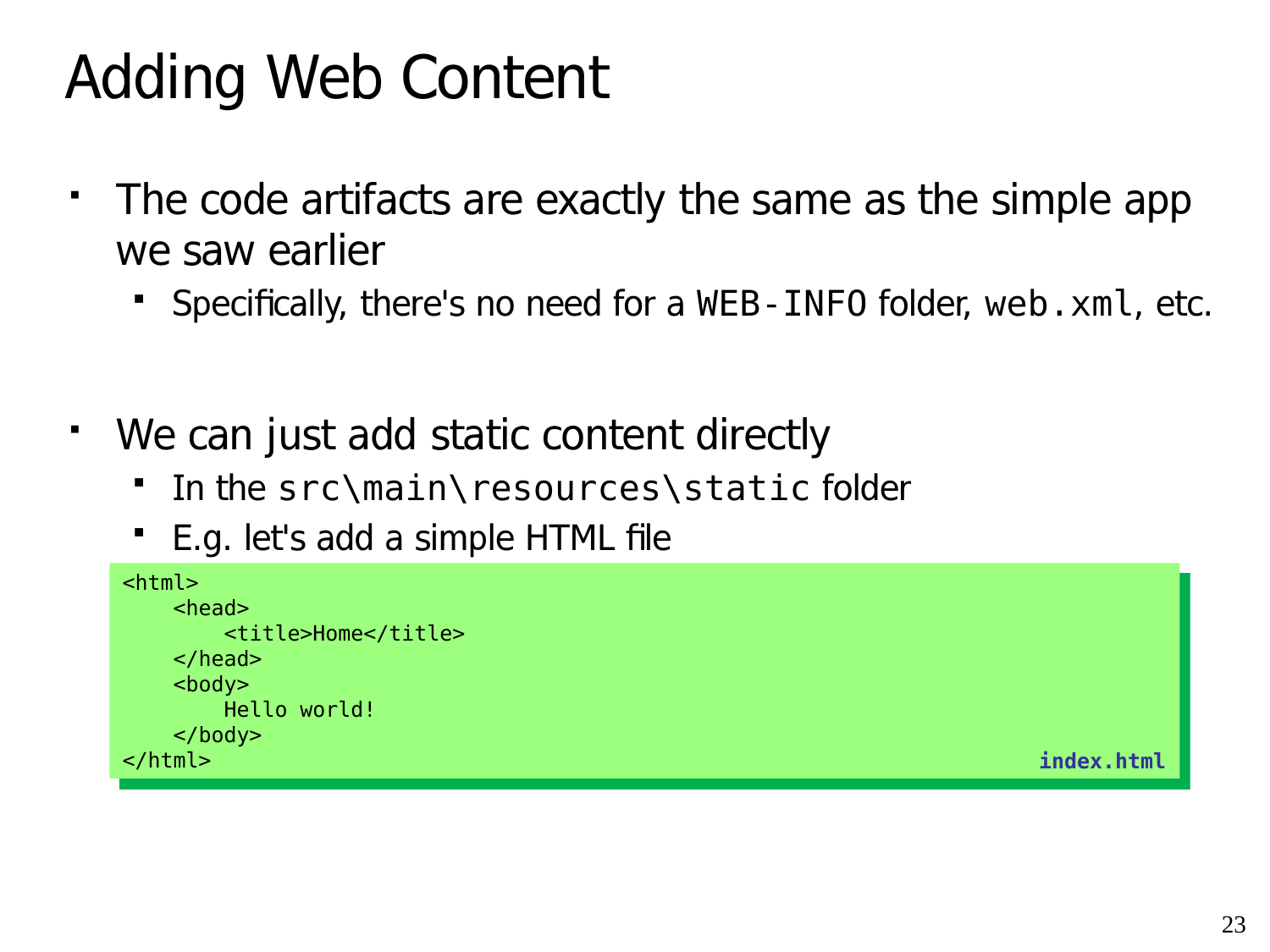

# Adding Web Content
The code artifacts are exactly the same as the simple app we saw earlier
Specifically, there's no need for a WEB-INFO folder, web.xml, etc.

We can just add static content directly
In the src\main\resources\static folder
E.g. let's add a simple HTML file
<html>
    <head>
        <title>Home</title>
    </head>
    <body>
        Hello world!
    </body>
</html>
index.html
23